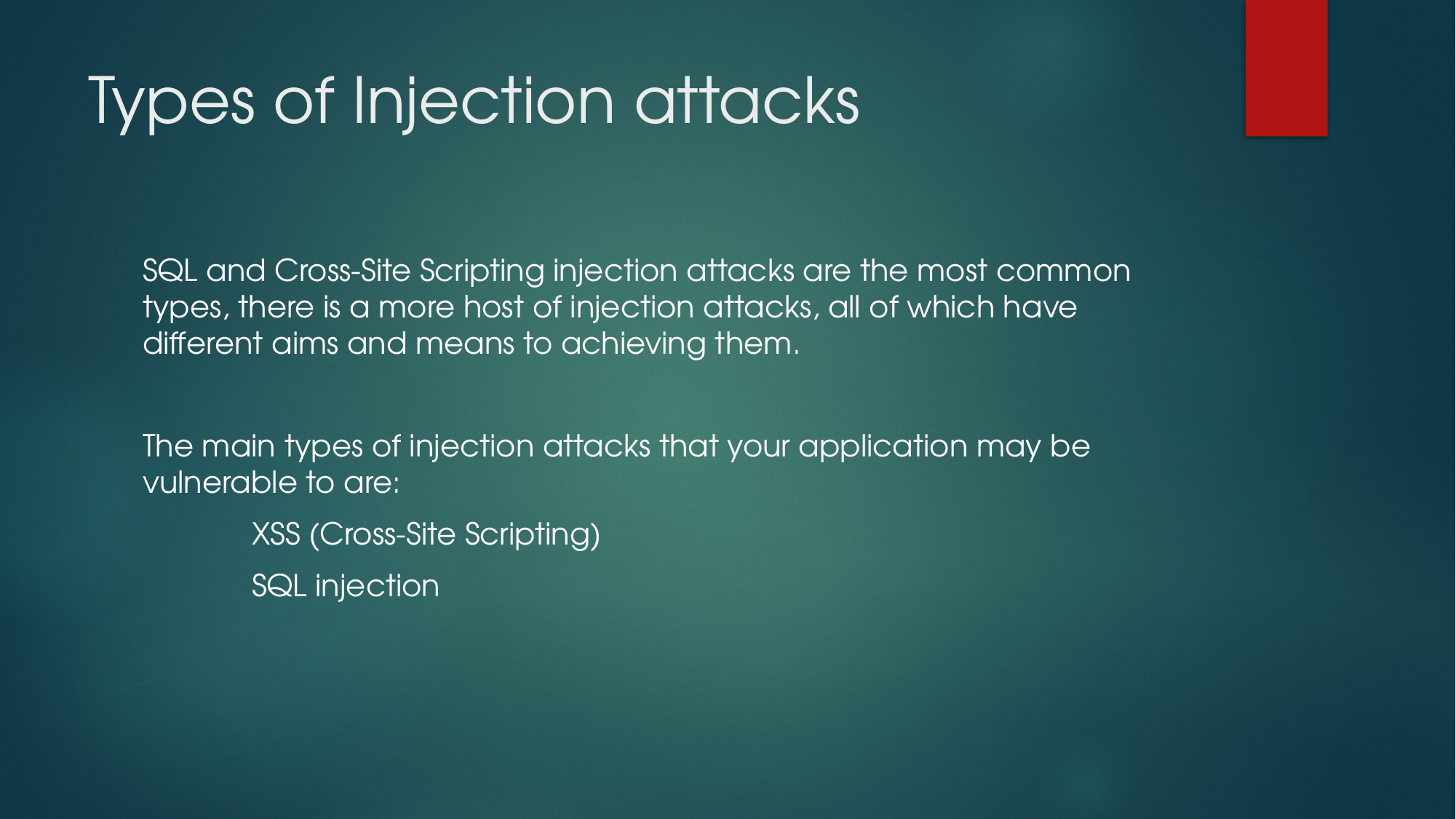

# Types of Injection attacks
SQL and Cross-Site Scripting injection attacks are the most common types, there is a more host of injection attacks, all of which have different aims and means to achieving them.

The main types of injection attacks that your application may be vulnerable to are:
	XSS (Cross-Site Scripting)
	SQL injection